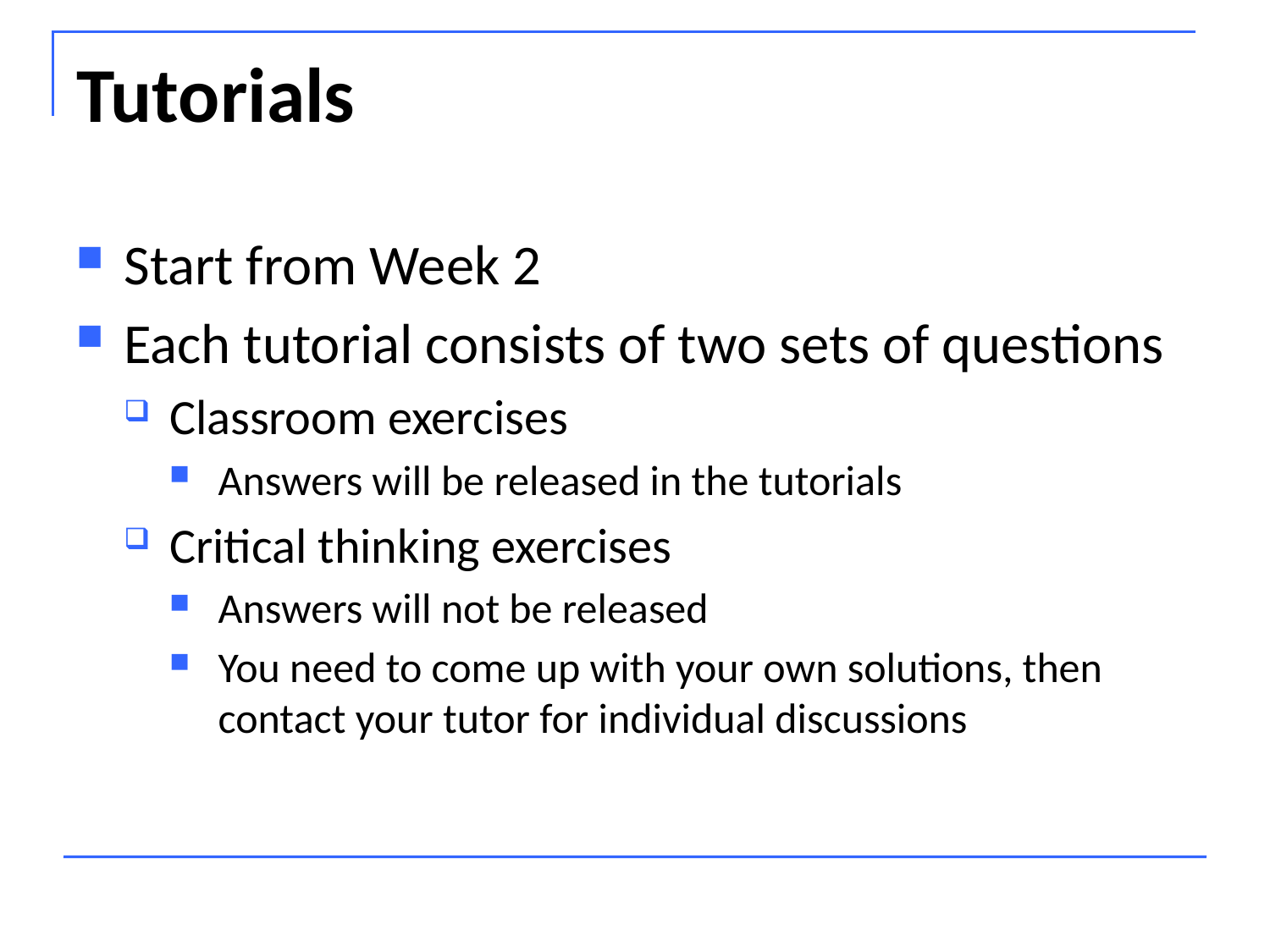

# Tutorials
Start from Week 2
Each tutorial consists of two sets of questions
Classroom exercises
Answers will be released in the tutorials
Critical thinking exercises
Answers will not be released
You need to come up with your own solutions, then contact your tutor for individual discussions